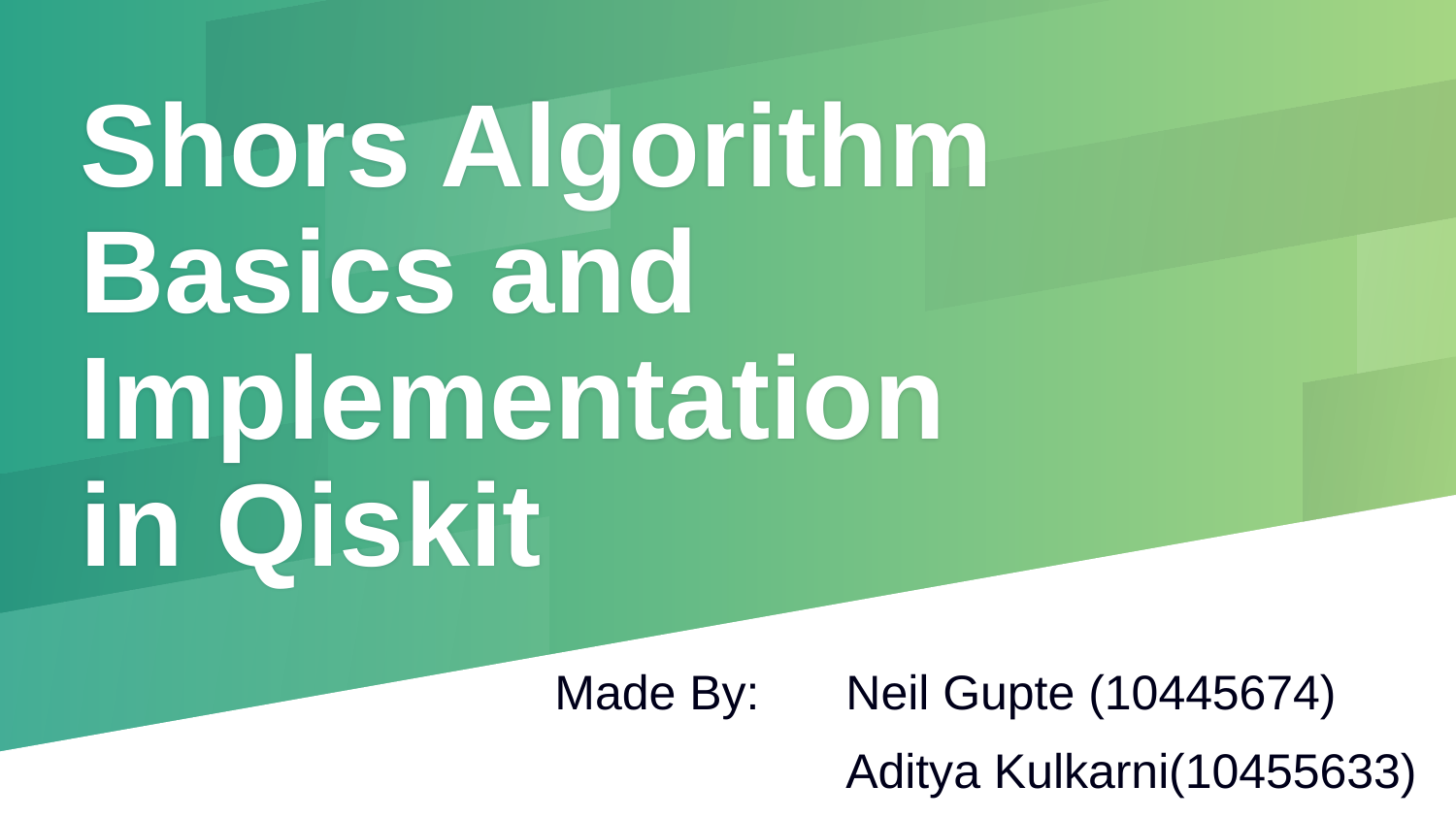

# Shors Algorithm Basics and Implementation in Qiskit
Made By:	Neil Gupte (10445674)
		Aditya Kulkarni(10455633)